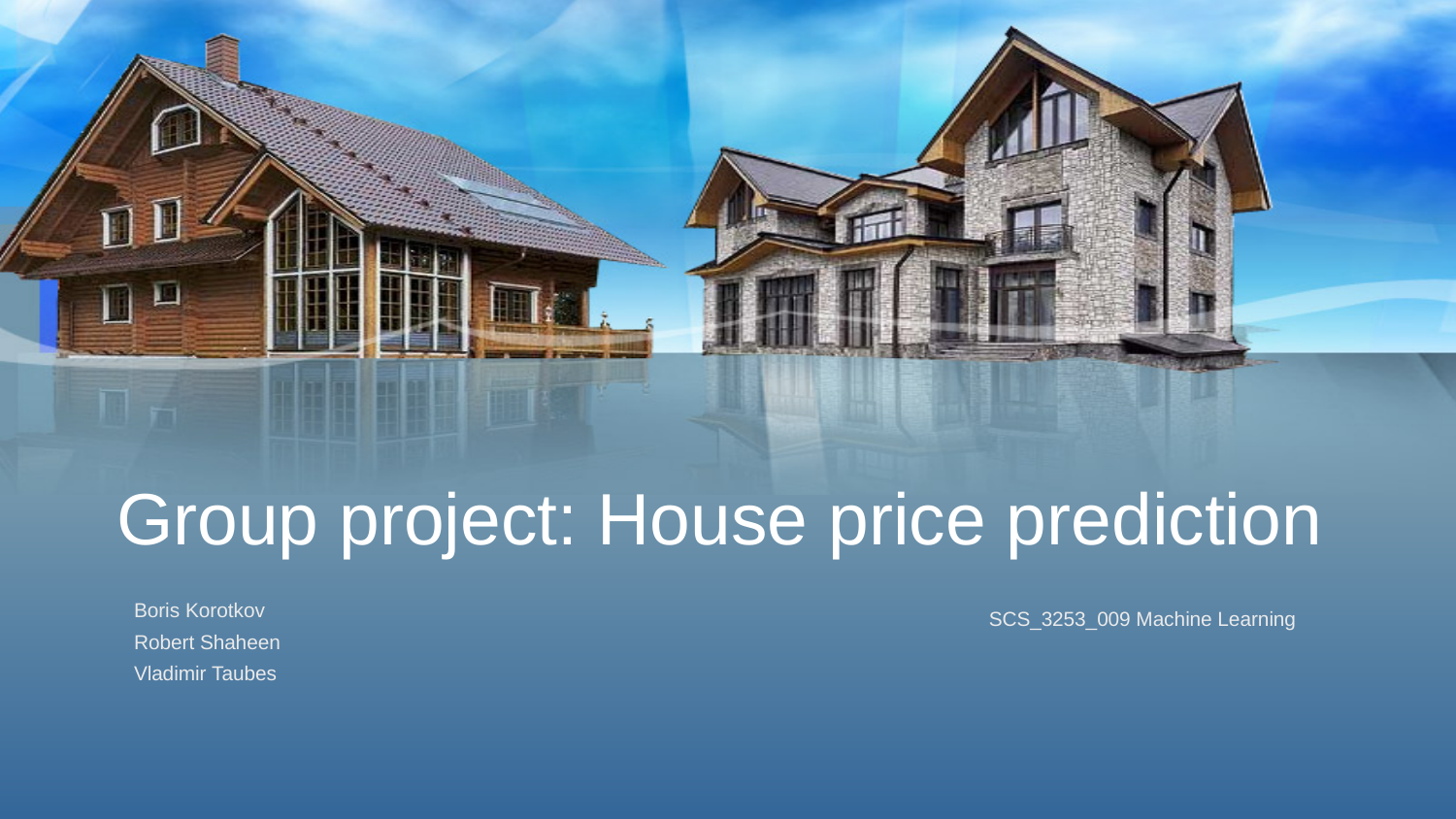

# Group project: House price prediction
Boris Korotkov
Robert Shaheen
Vladimir Taubes
SCS_3253_009 Machine Learning